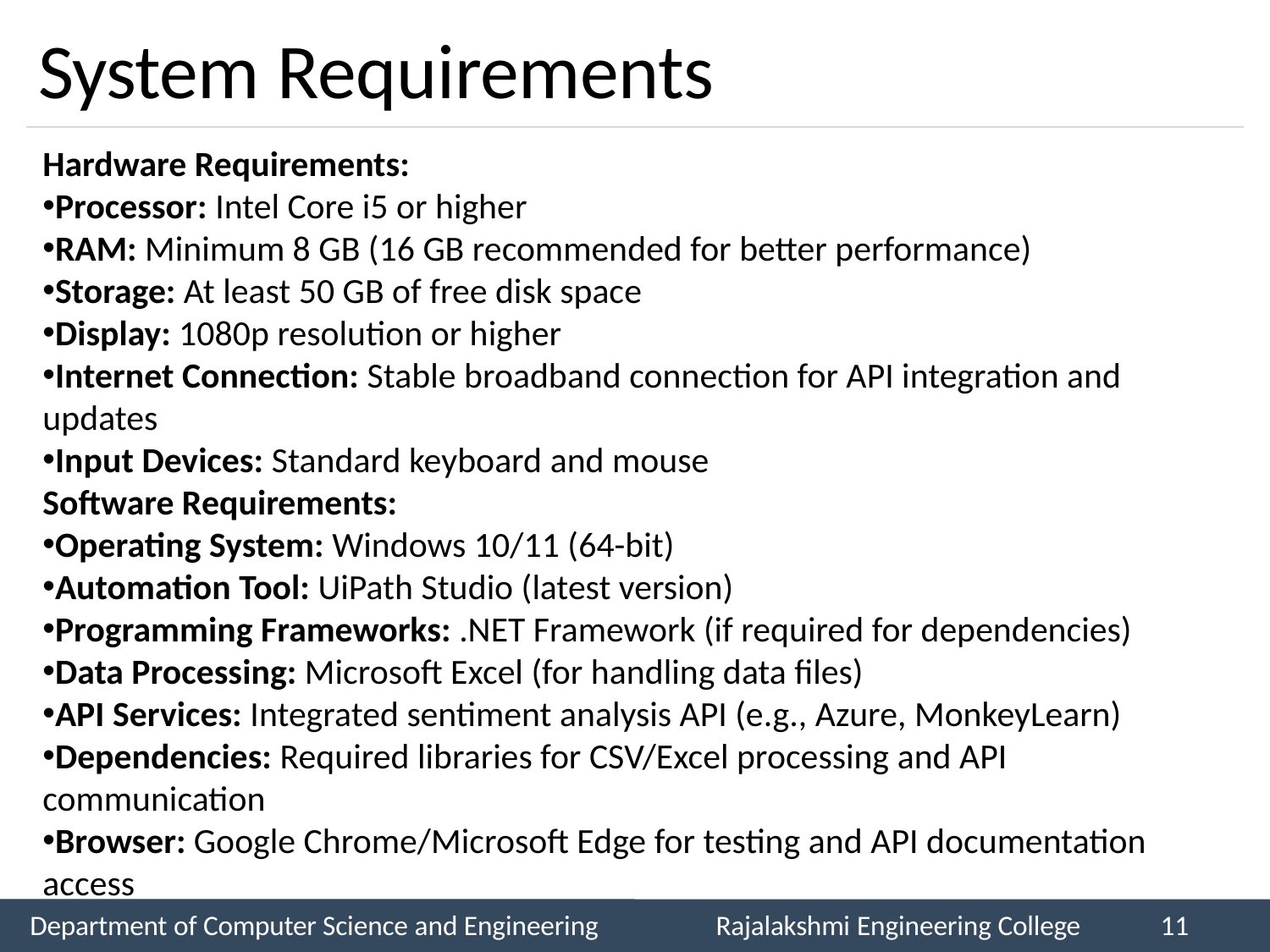

# System Requirements
Hardware Requirements:
Processor: Intel Core i5 or higher
RAM: Minimum 8 GB (16 GB recommended for better performance)
Storage: At least 50 GB of free disk space
Display: 1080p resolution or higher
Internet Connection: Stable broadband connection for API integration and updates
Input Devices: Standard keyboard and mouse
Software Requirements:
Operating System: Windows 10/11 (64-bit)
Automation Tool: UiPath Studio (latest version)
Programming Frameworks: .NET Framework (if required for dependencies)
Data Processing: Microsoft Excel (for handling data files)
API Services: Integrated sentiment analysis API (e.g., Azure, MonkeyLearn)
Dependencies: Required libraries for CSV/Excel processing and API communication
Browser: Google Chrome/Microsoft Edge for testing and API documentation access

Department of Computer Science and Engineering
Rajalakshmi Engineering College
11